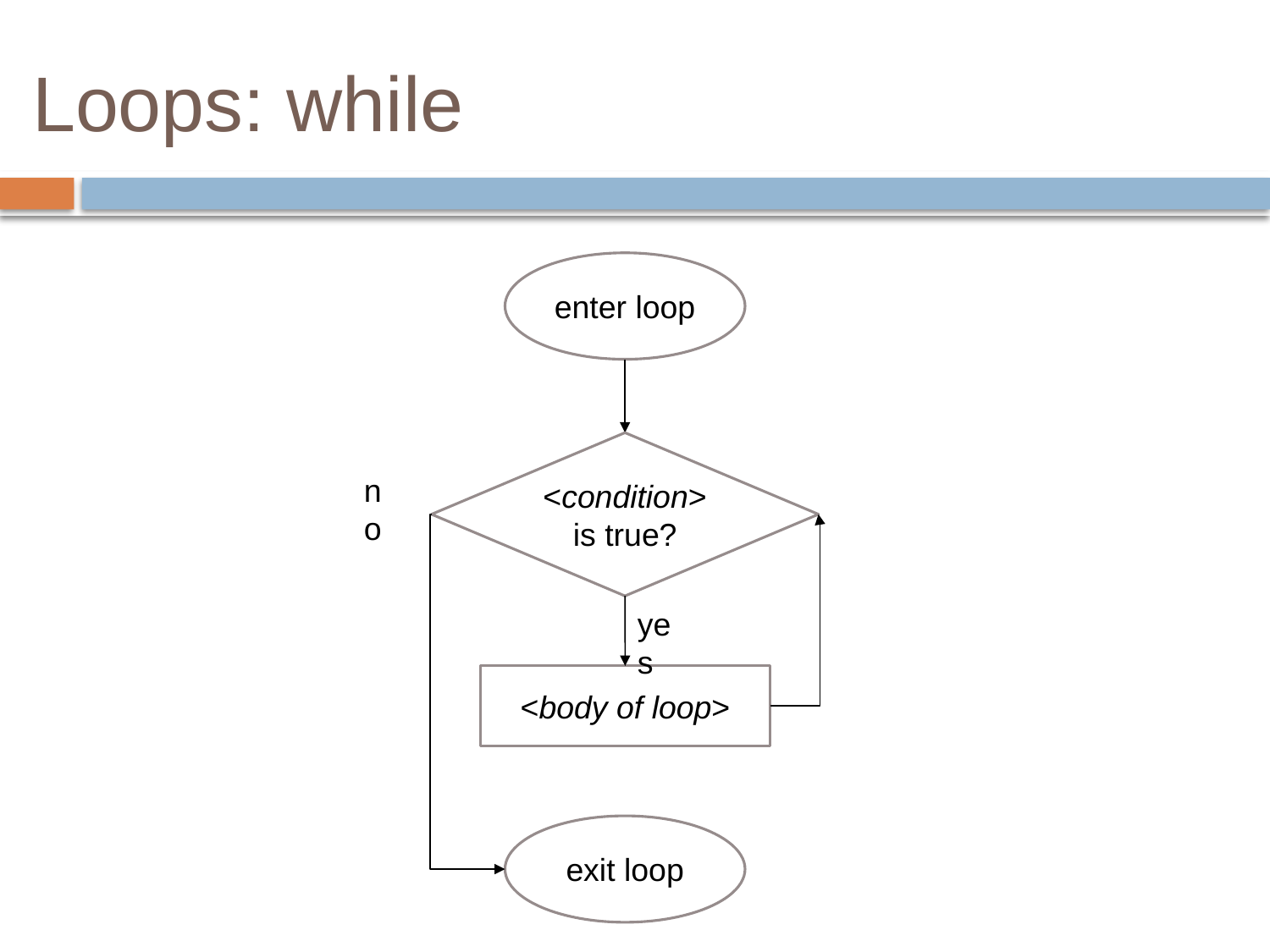

# Loops: while
enter loop
<condition> is true?
no
yes
<body of loop>
exit loop